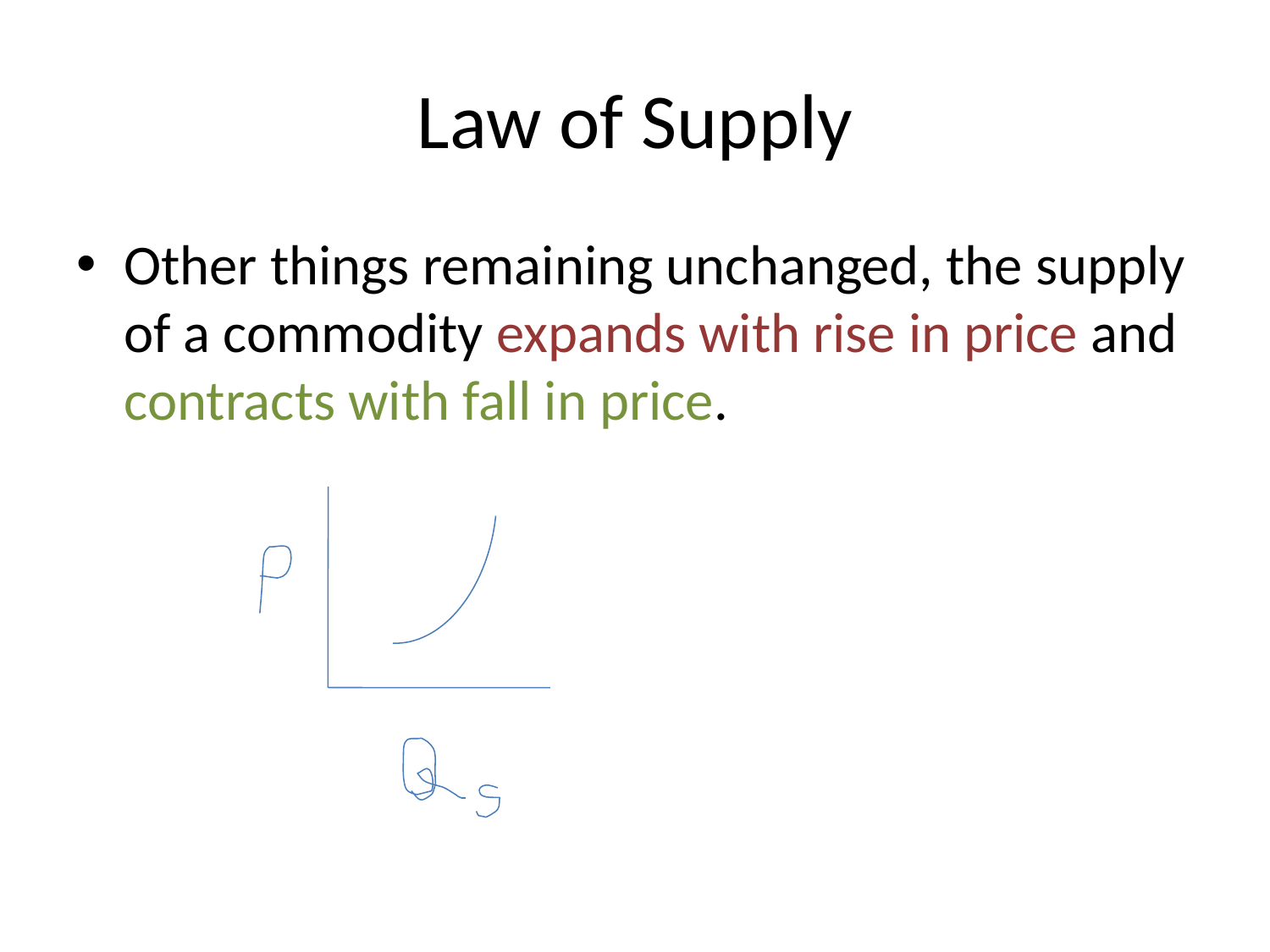

# Law of Supply
Other things remaining unchanged, the supply of a commodity expands with rise in price and contracts with fall in price.